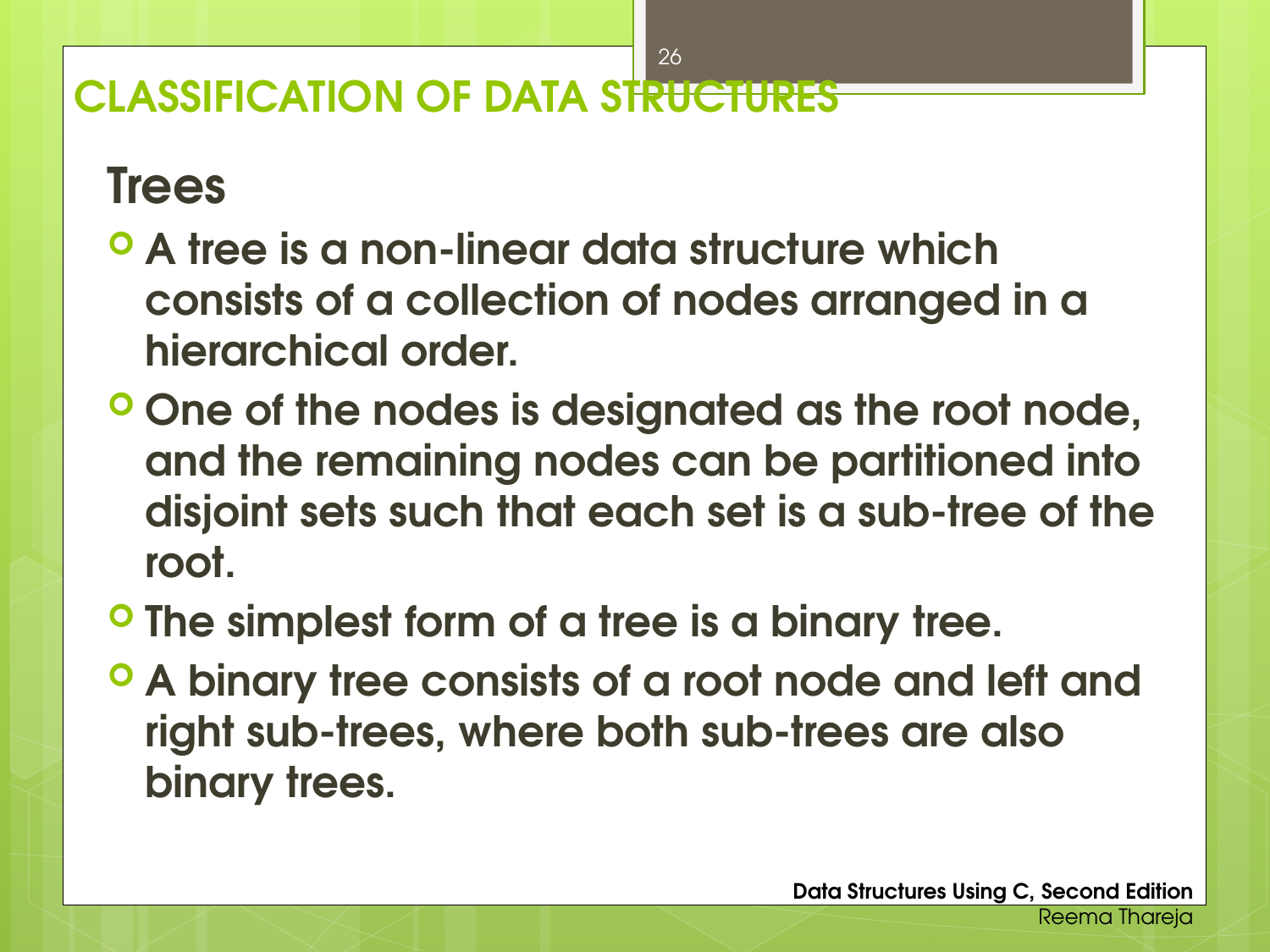

26
# CLASSIFICATION OF DATA STRUCTURES
Trees
A tree is a non-linear data structure which consists of a collection of nodes arranged in a hierarchical order.
One of the nodes is designated as the root node, and the remaining nodes can be partitioned into disjoint sets such that each set is a sub-tree of the root.
The simplest form of a tree is a binary tree.
A binary tree consists of a root node and left and right sub-trees, where both sub-trees are also binary trees.

Data Structures Using C, Second Edition
Reema Thareja